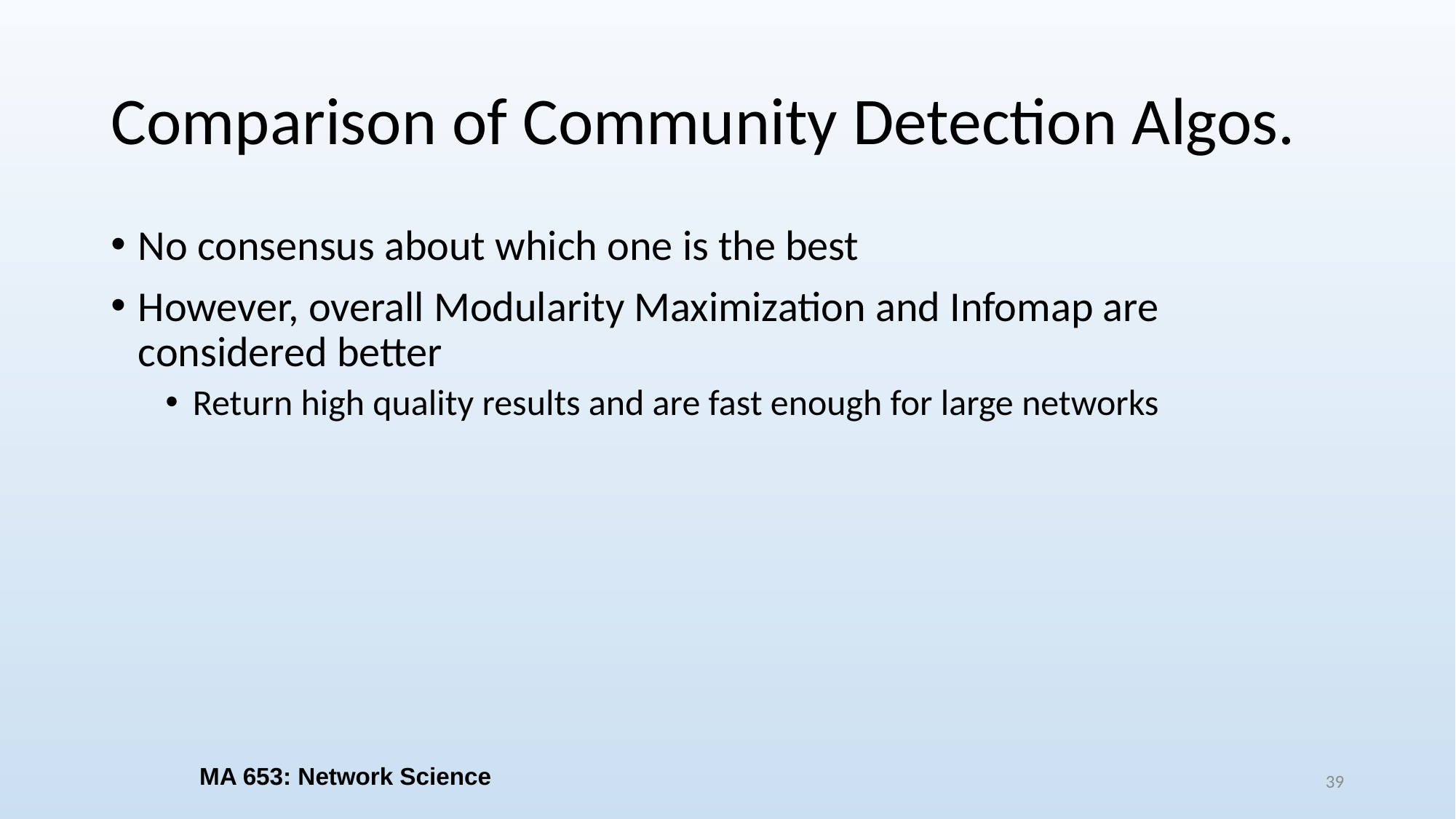

# Comparison of Community Detection Algos.
No consensus about which one is the best
However, overall Modularity Maximization and Infomap are considered better
Return high quality results and are fast enough for large networks

MA 653: Network Science
39